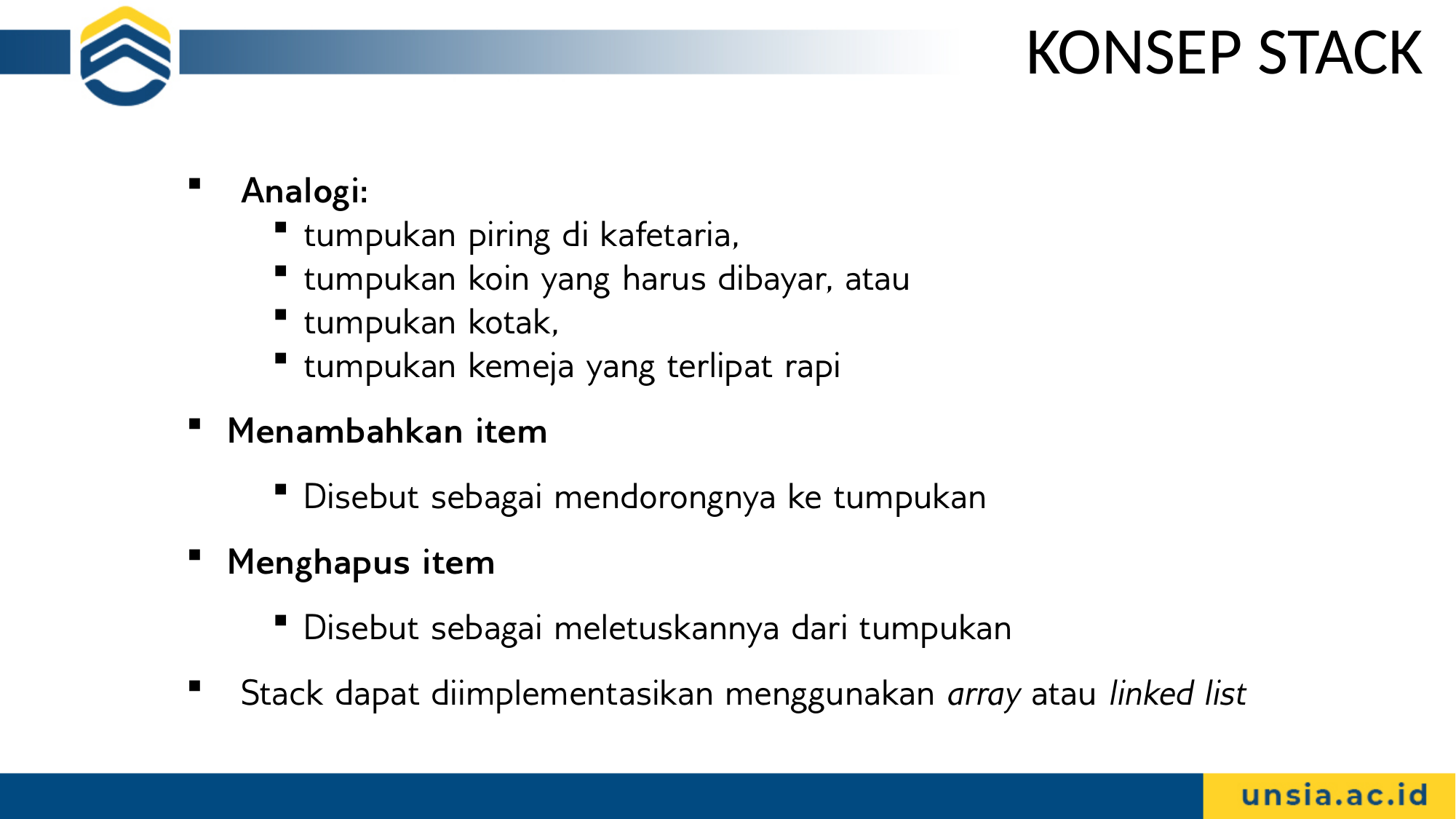

# KONSEP STACK

Analogi:
tumpukan piring di kafetaria,
tumpukan koin yang harus dibayar, atau
tumpukan kotak,
tumpukan kemeja yang terlipat rapi
Menambahkan item
Disebut sebagai mendorongnya ke tumpukan
Menghapus item
Disebut sebagai meletuskannya dari tumpukan
Stack dapat diimplementasikan menggunakan array atau linked list